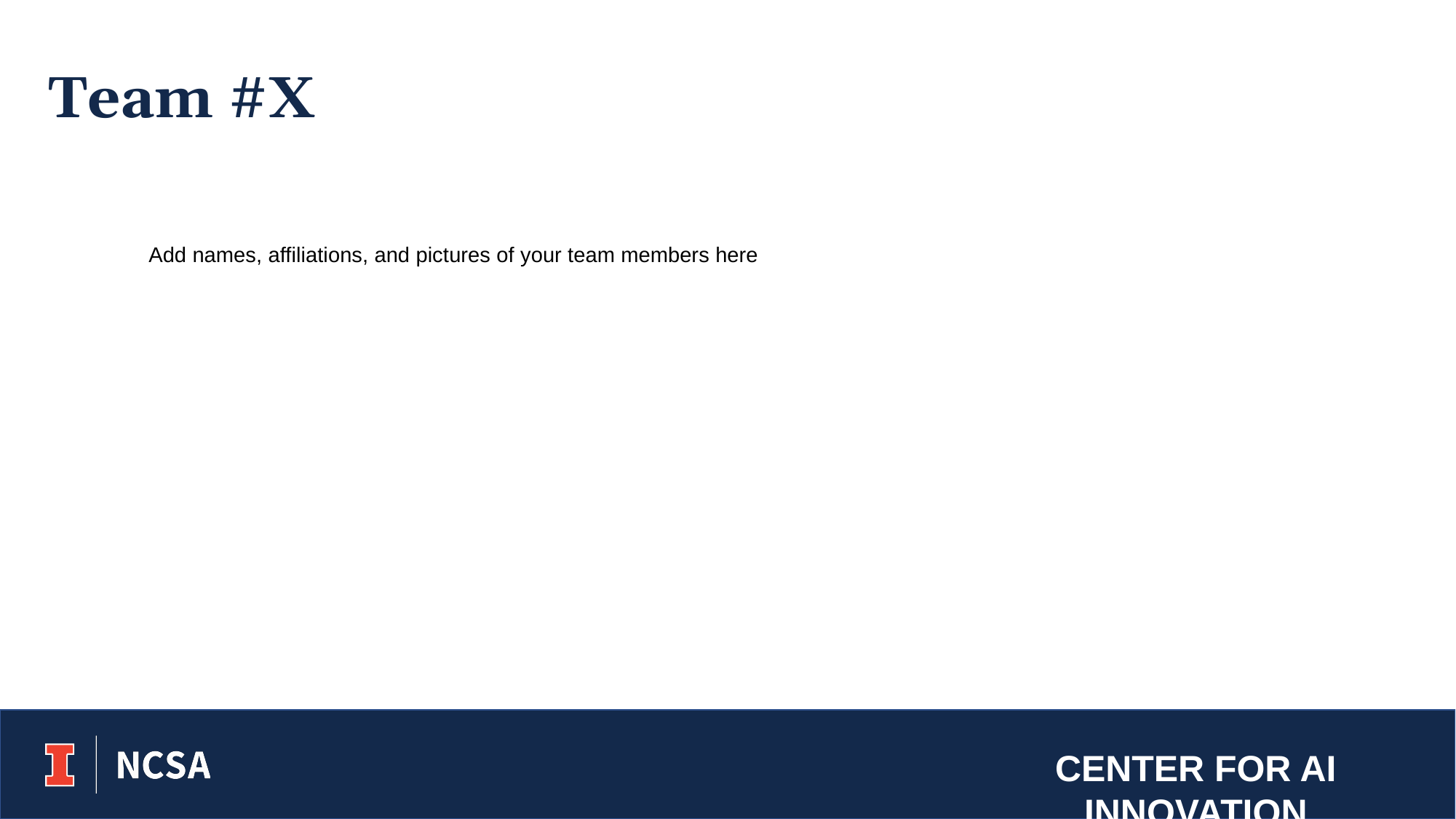

# Team #X
Add names, affiliations, and pictures of your team members here
Center for AI Innovation